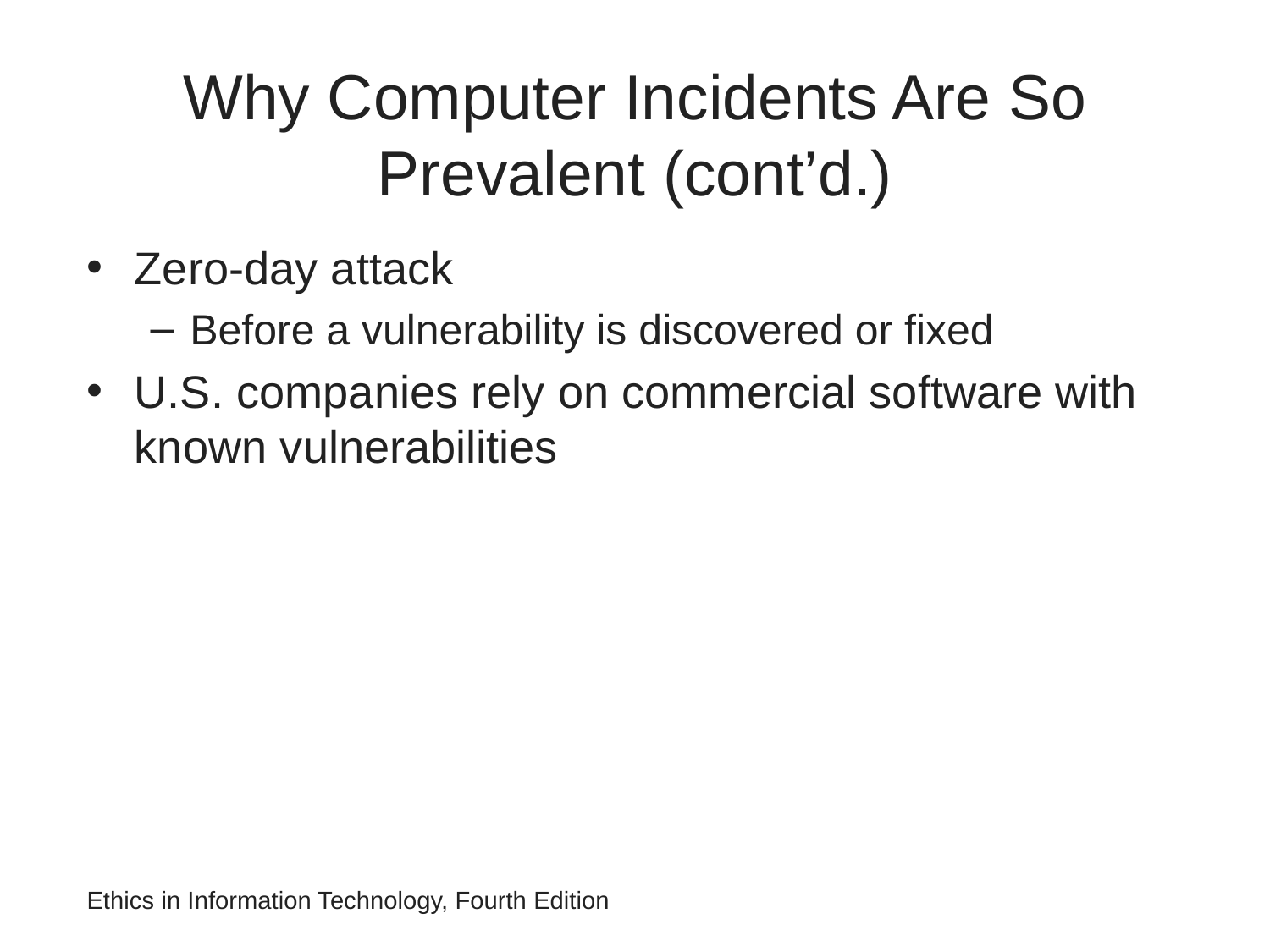

# Why Computer Incidents Are So Prevalent (cont’d.)
Zero-day attack
Before a vulnerability is discovered or fixed
U.S. companies rely on commercial software with known vulnerabilities

Ethics in Information Technology, Fourth Edition